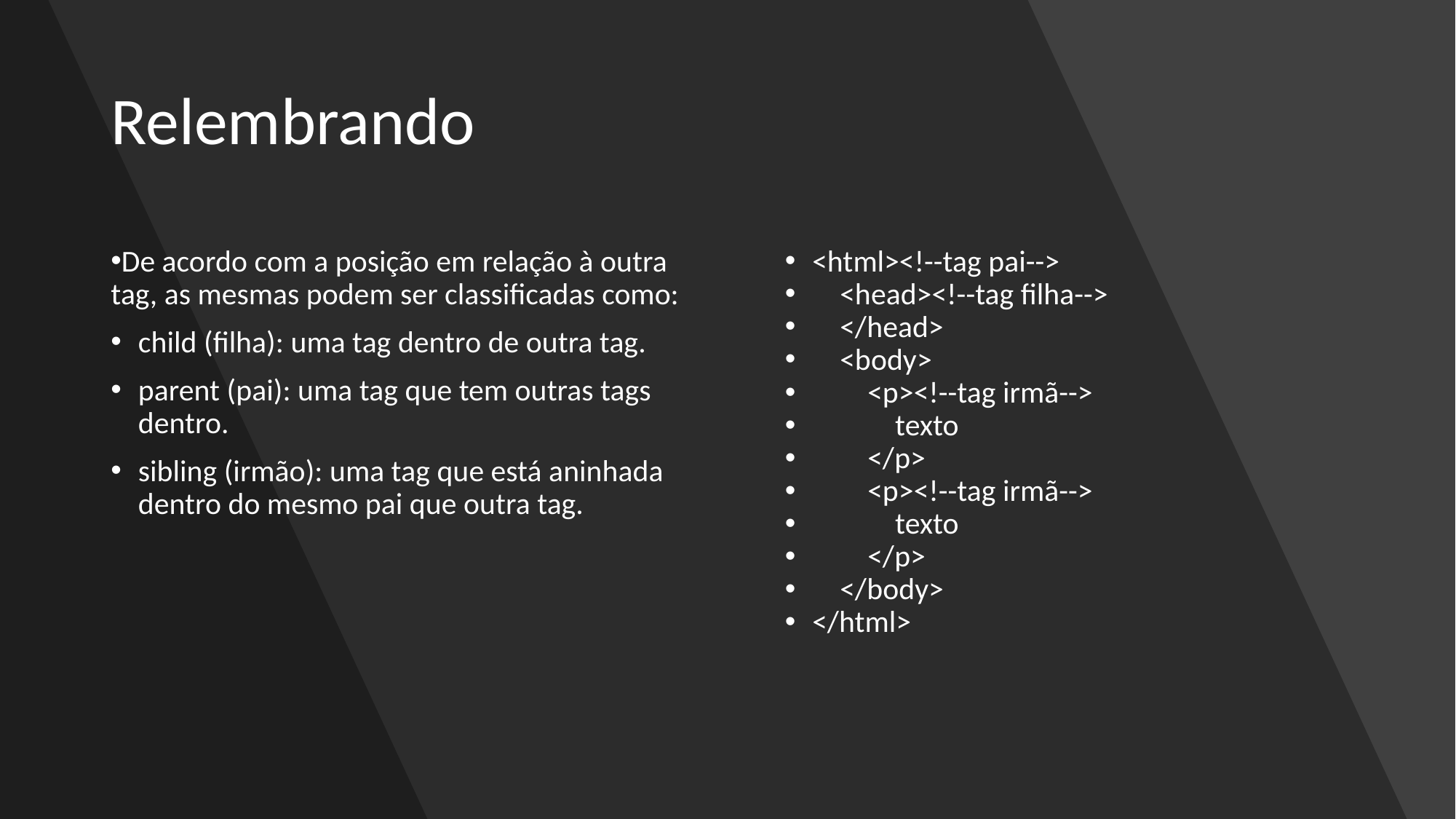

# Relembrando
De acordo com a posição em relação à outra tag, as mesmas podem ser classificadas como:
child (filha): uma tag dentro de outra tag.
parent (pai): uma tag que tem outras tags dentro.
sibling (irmão): uma tag que está aninhada dentro do mesmo pai que outra tag.
<html><!--tag pai-->
    <head><!--tag filha-->
    </head>
    <body>
        <p><!--tag irmã-->
            texto
        </p>
        <p><!--tag irmã-->
            texto
        </p>
    </body>
</html>